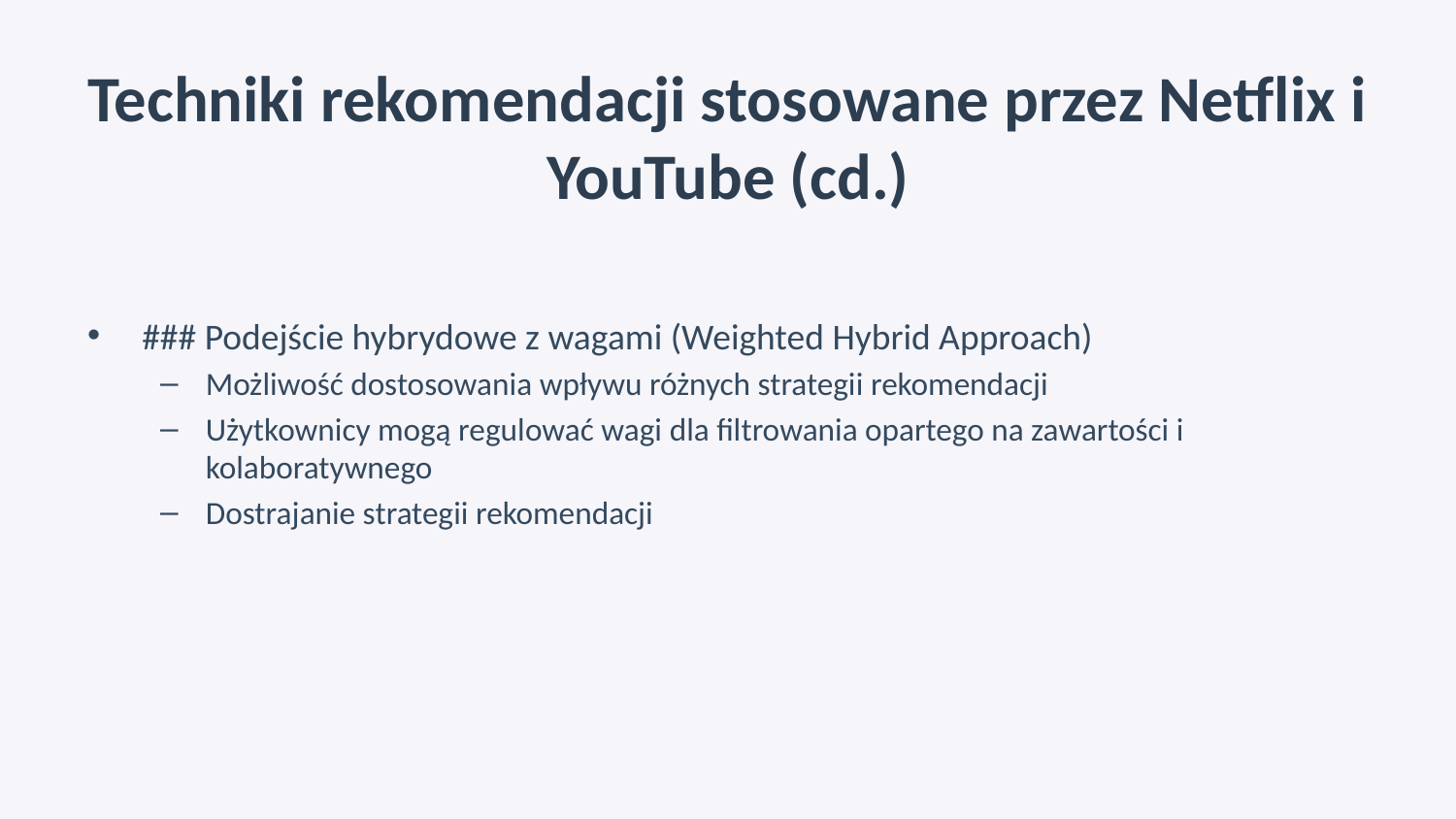

# Techniki rekomendacji stosowane przez Netflix i YouTube (cd.)

### Podejście hybrydowe z wagami (Weighted Hybrid Approach)
Możliwość dostosowania wpływu różnych strategii rekomendacji
Użytkownicy mogą regulować wagi dla filtrowania opartego na zawartości i kolaboratywnego
Dostrajanie strategii rekomendacji